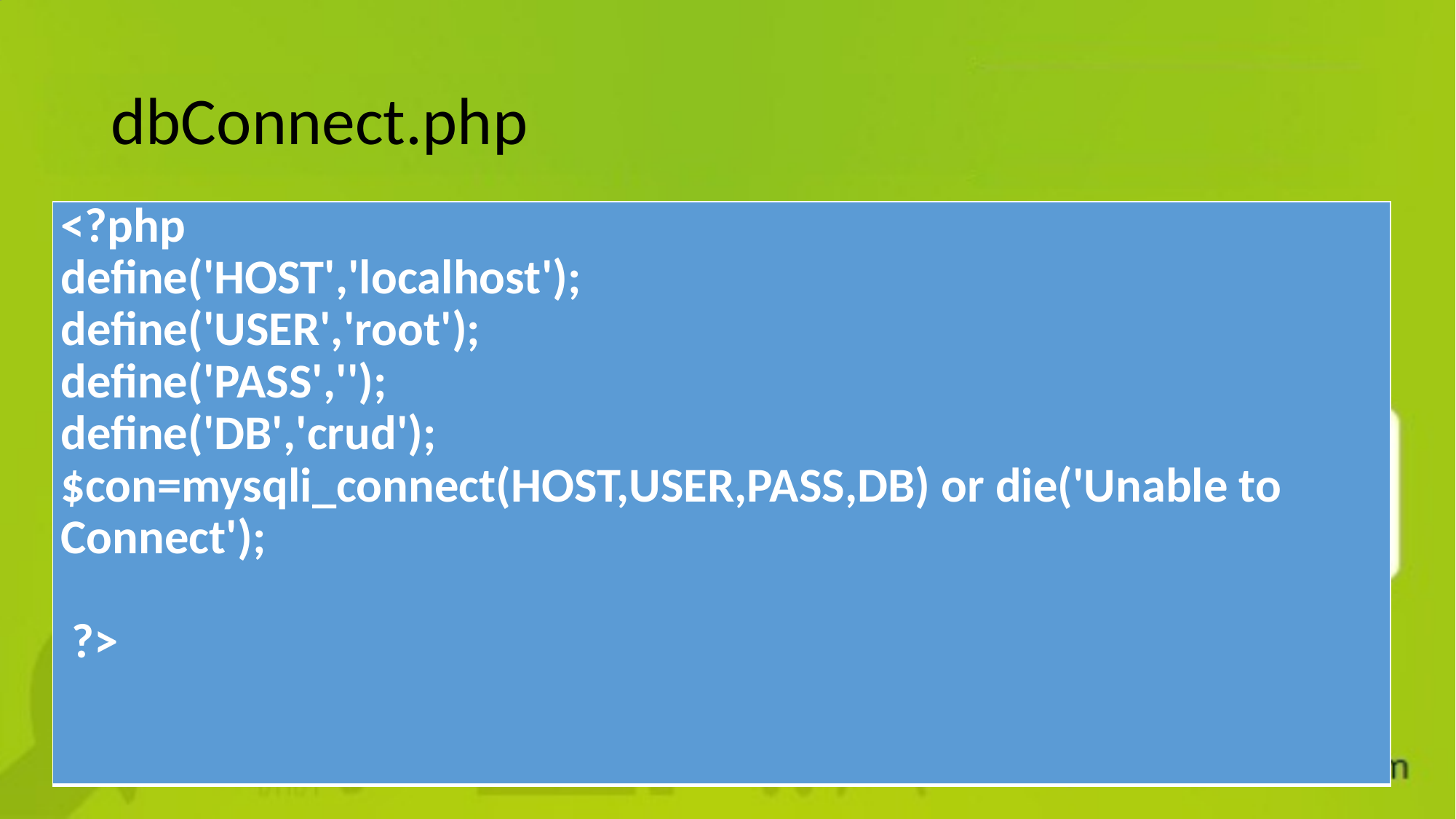

# dbConnect.php
| <?php define('HOST','localhost'); define('USER','root'); define('PASS',''); define('DB','crud'); $con=mysqli\_connect(HOST,USER,PASS,DB) or die('Unable to Connect');   ?> |
| --- |